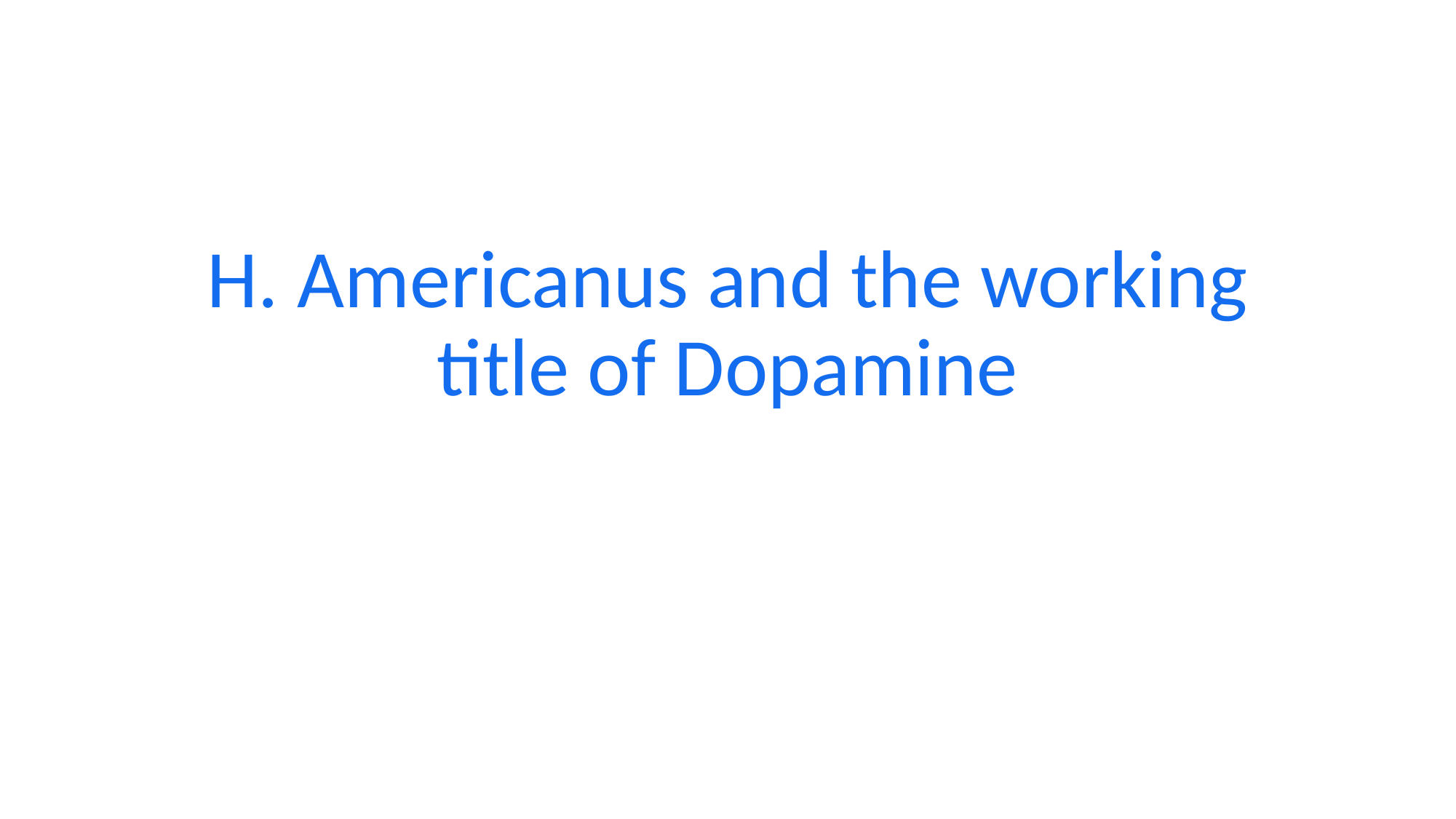

# H. Americanus and the working title of Dopamine